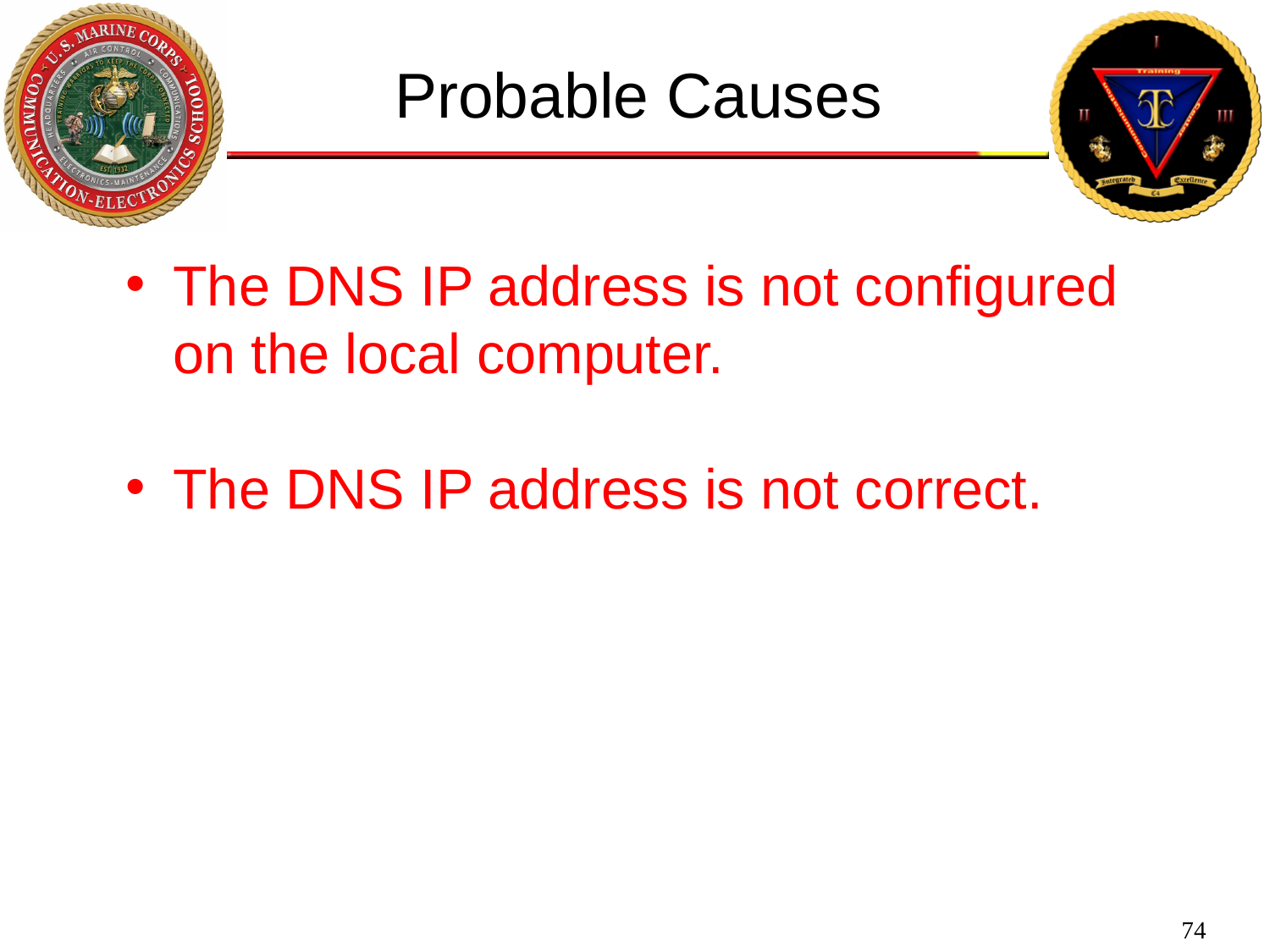

Probable Causes
The DNS IP address is not configured on the local computer.

The DNS IP address is not correct.